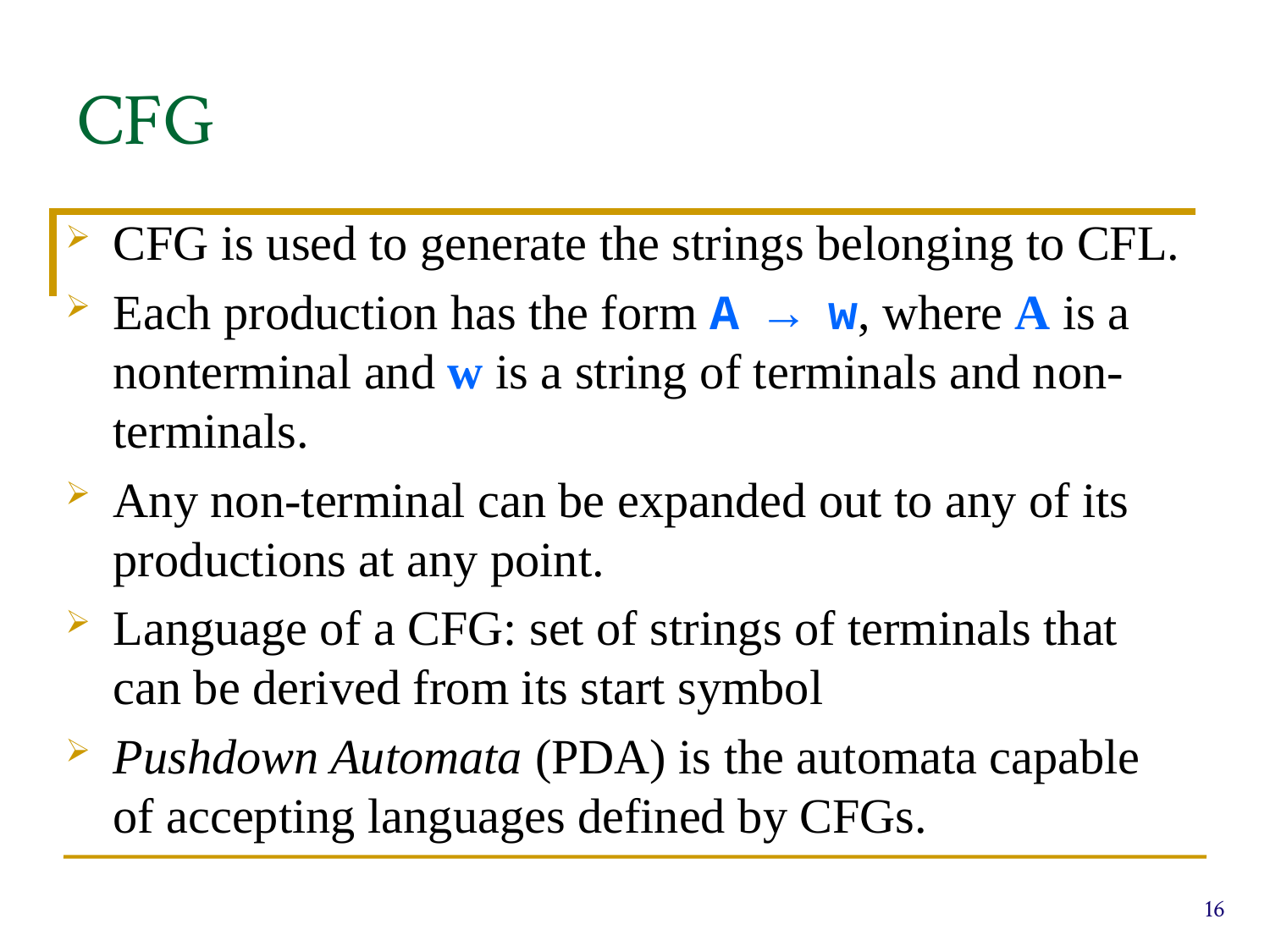

# CFG
CFG is used to generate the strings belonging to CFL.
Each production has the form A → w, where A is a nonterminal and w is a string of terminals and non-terminals.
Any non-terminal can be expanded out to any of its productions at any point.
Language of a CFG: set of strings of terminals that can be derived from its start symbol
Pushdown Automata (PDA) is the automata capable of accepting languages defined by CFGs.
16